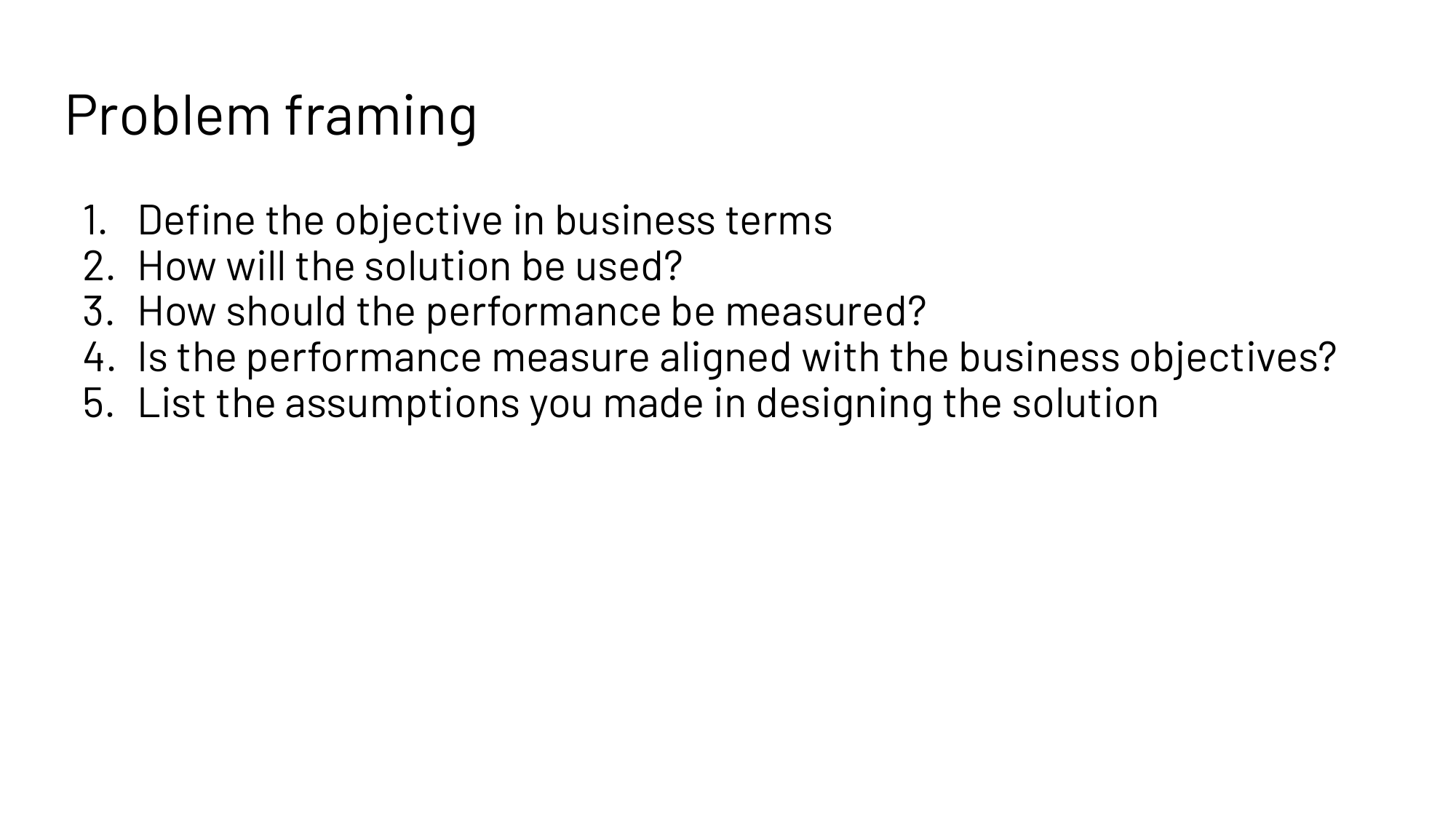

# Problem framing
Define the objective in business terms
How will the solution be used?
How should the performance be measured?
Is the performance measure aligned with the business objectives?
List the assumptions you made in designing the solution